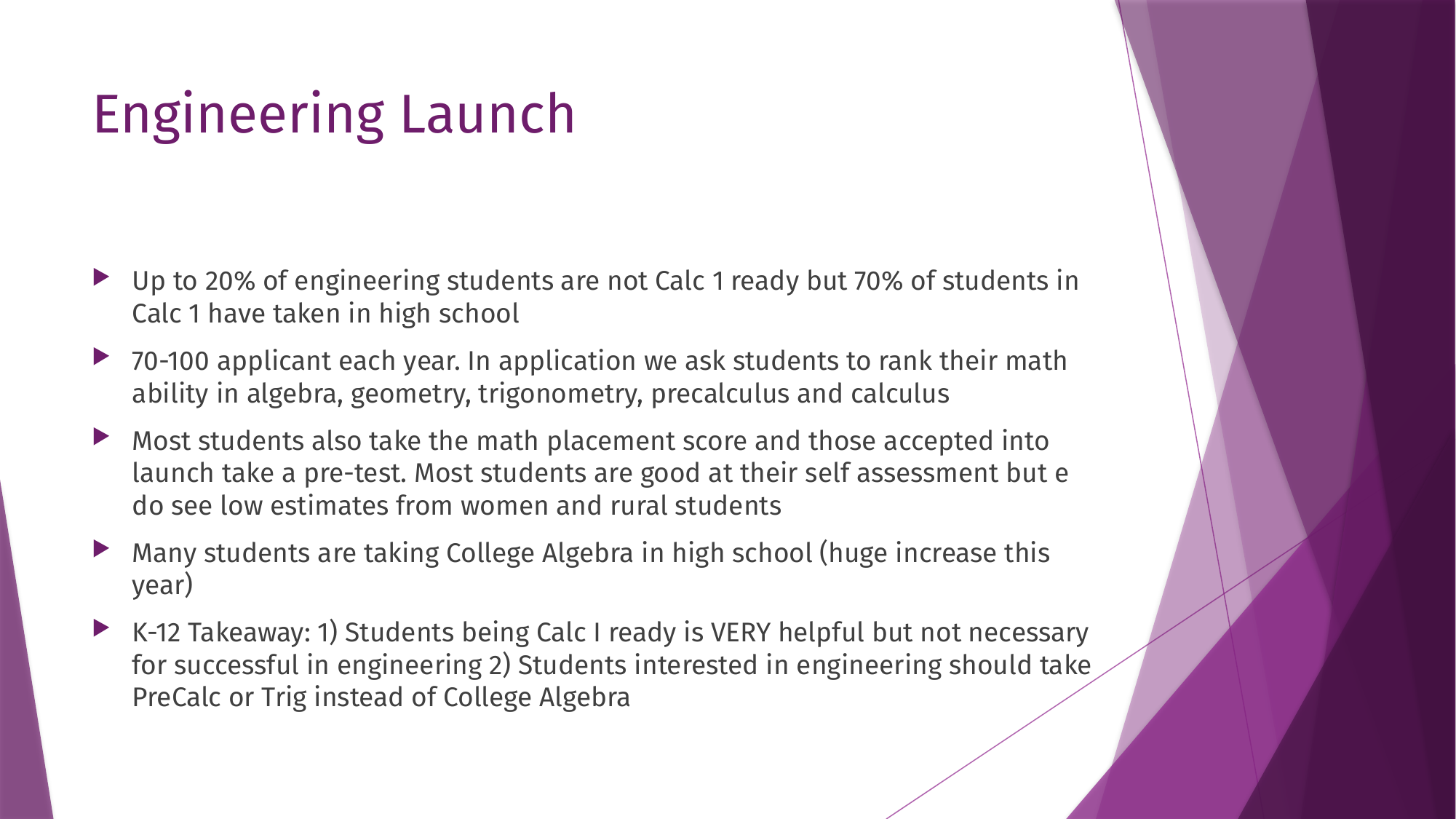

# Engineering Launch
Up to 20% of engineering students are not Calc 1 ready but 70% of students in Calc 1 have taken in high school
70-100 applicant each year. In application we ask students to rank their math ability in algebra, geometry, trigonometry, precalculus and calculus
Most students also take the math placement score and those accepted into launch take a pre-test. Most students are good at their self assessment but e do see low estimates from women and rural students
Many students are taking College Algebra in high school (huge increase this year)
K-12 Takeaway: 1) Students being Calc I ready is VERY helpful but not necessary for successful in engineering 2) Students interested in engineering should take PreCalc or Trig instead of College Algebra